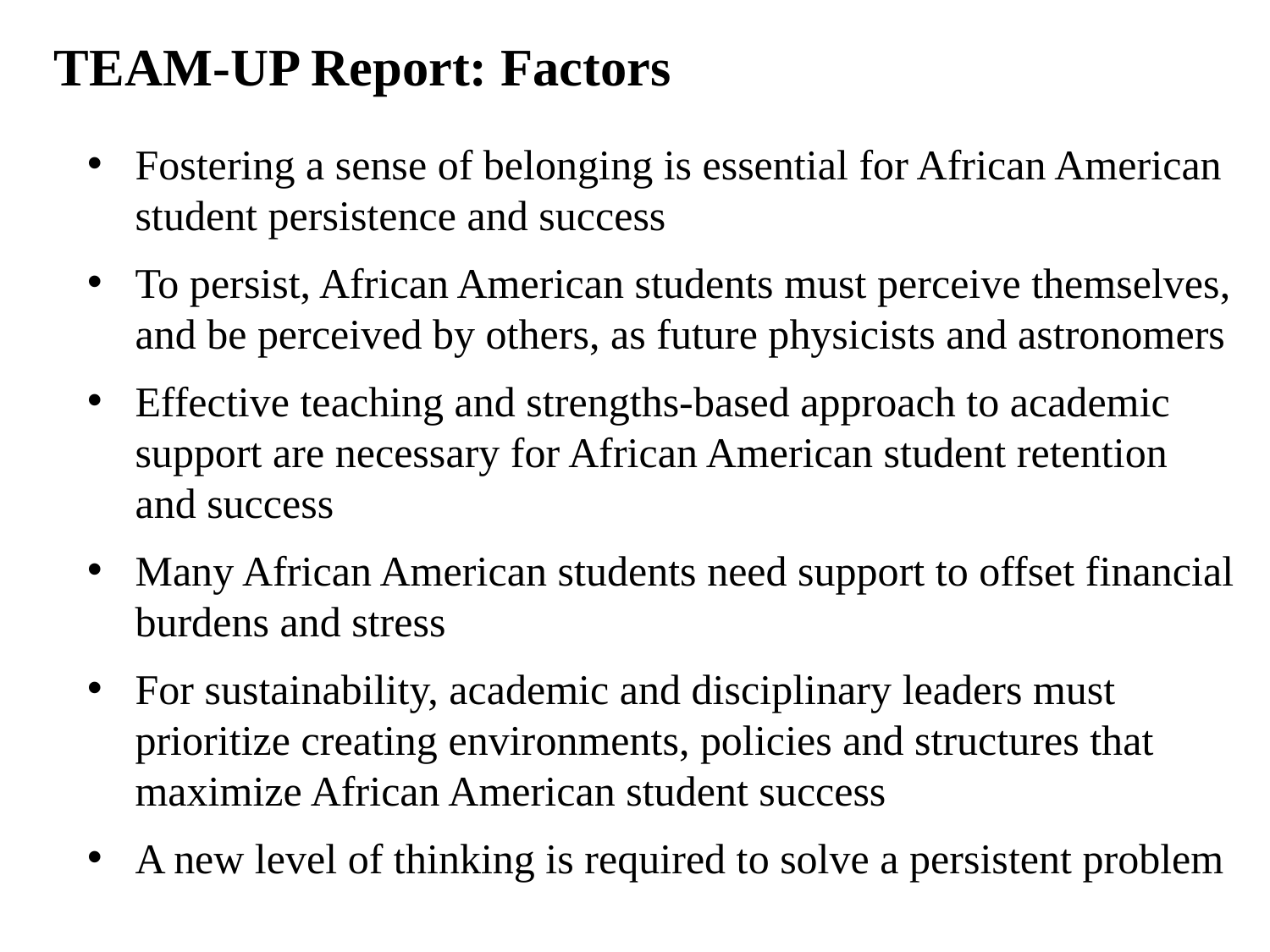

TEAM-UP Report: Factors
Fostering a sense of belonging is essential for African American student persistence and success

To persist, African American students must perceive themselves, and be perceived by others, as future physicists and astronomers

Effective teaching and strengths-based approach to academic support are necessary for African American student retention and success

Many African American students need support to offset financial burdens and stress

For sustainability, academic and disciplinary leaders must prioritize creating environments, policies and structures that maximize African American student success

A new level of thinking is required to solve a persistent problem